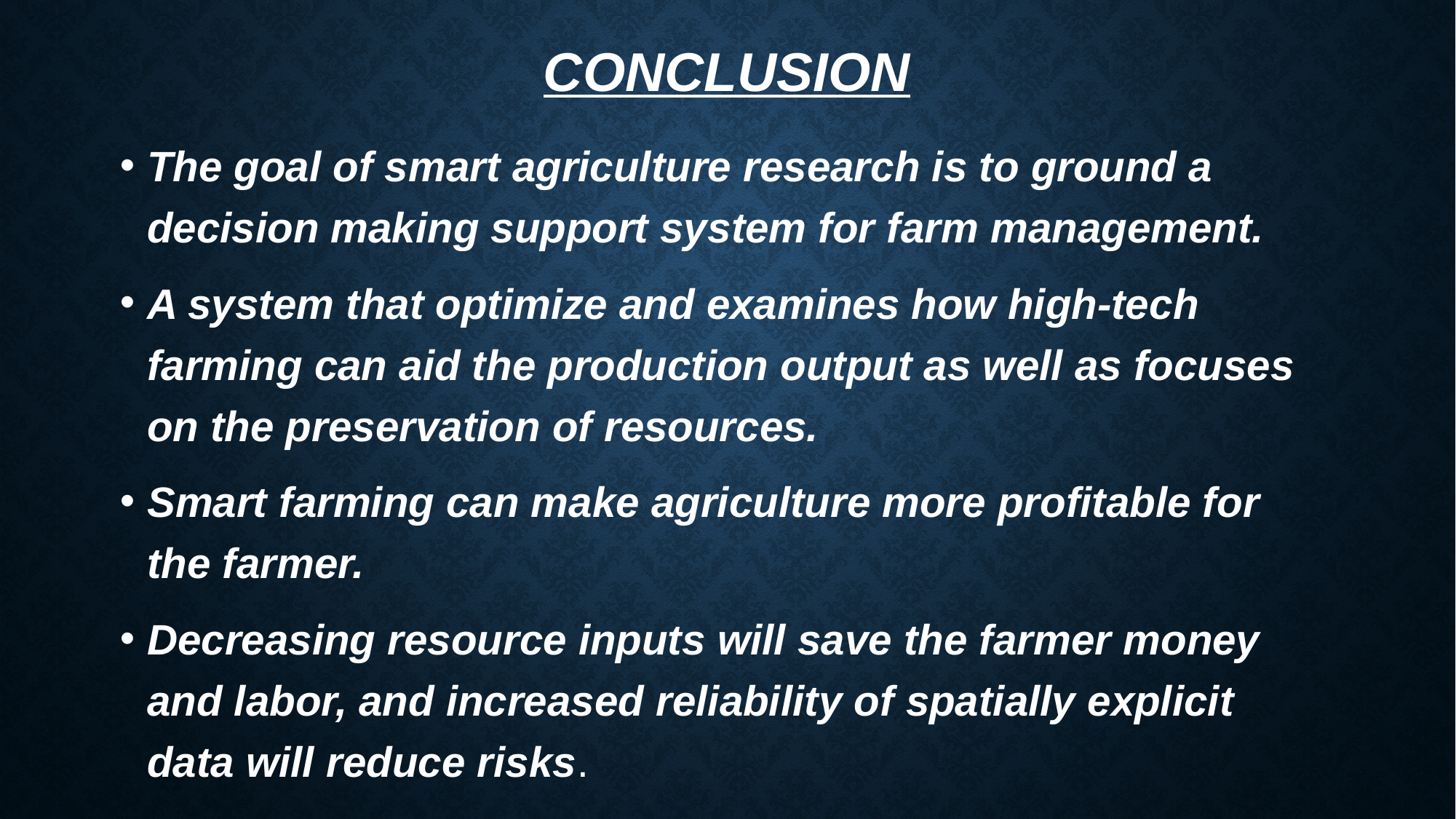

# CONCLUSION
The goal of smart agriculture research is to ground a decision making support system for farm management.
A system that optimize and examines how high-tech farming can aid the production output as well as focuses on the preservation of resources.
Smart farming can make agriculture more profitable for the farmer.
Decreasing resource inputs will save the farmer money and labor, and increased reliability of spatially explicit data will reduce risks.